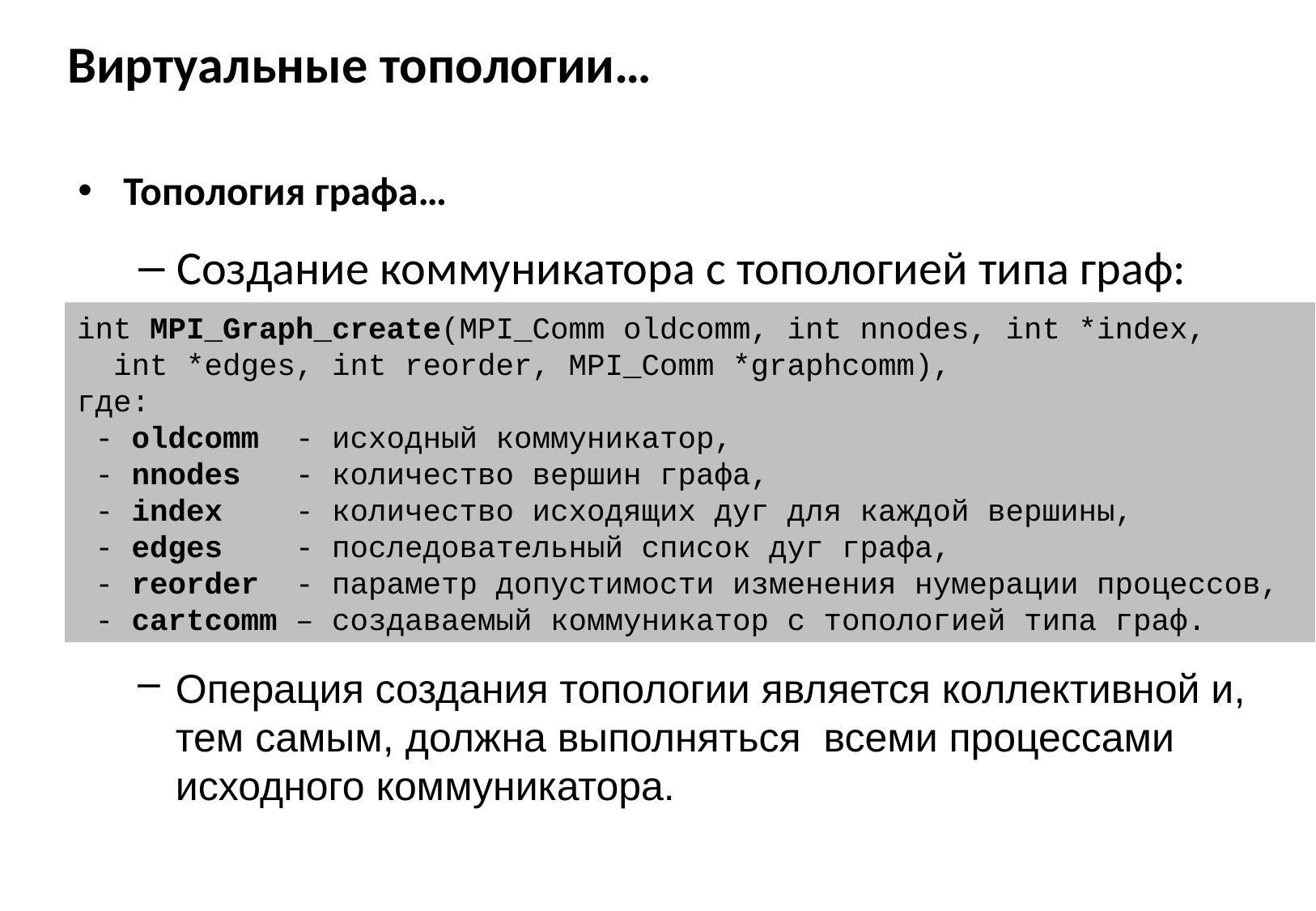

# Виртуальные топологии…
Топология графа…
Создание коммуникатора с топологией типа граф:

int MPI_Graph_create(MPI_Comm oldcomm, int nnodes, int *index,
  int *edges, int reorder, MPI_Comm *graphcomm),
где:
 - oldcomm  - исходный коммуникатор,
 - nnodes   - количество вершин графа,
 - index    - количество исходящих дуг для каждой вершины,
 - edges    - последовательный список дуг графа,
 - reorder  - параметр допустимости изменения нумерации процессов,
 - cartcomm – создаваемый коммуникатор с топологией типа граф.
Операция создания топологии является коллективной и, тем самым, должна выполняться  всеми процессами исходного коммуникатора.